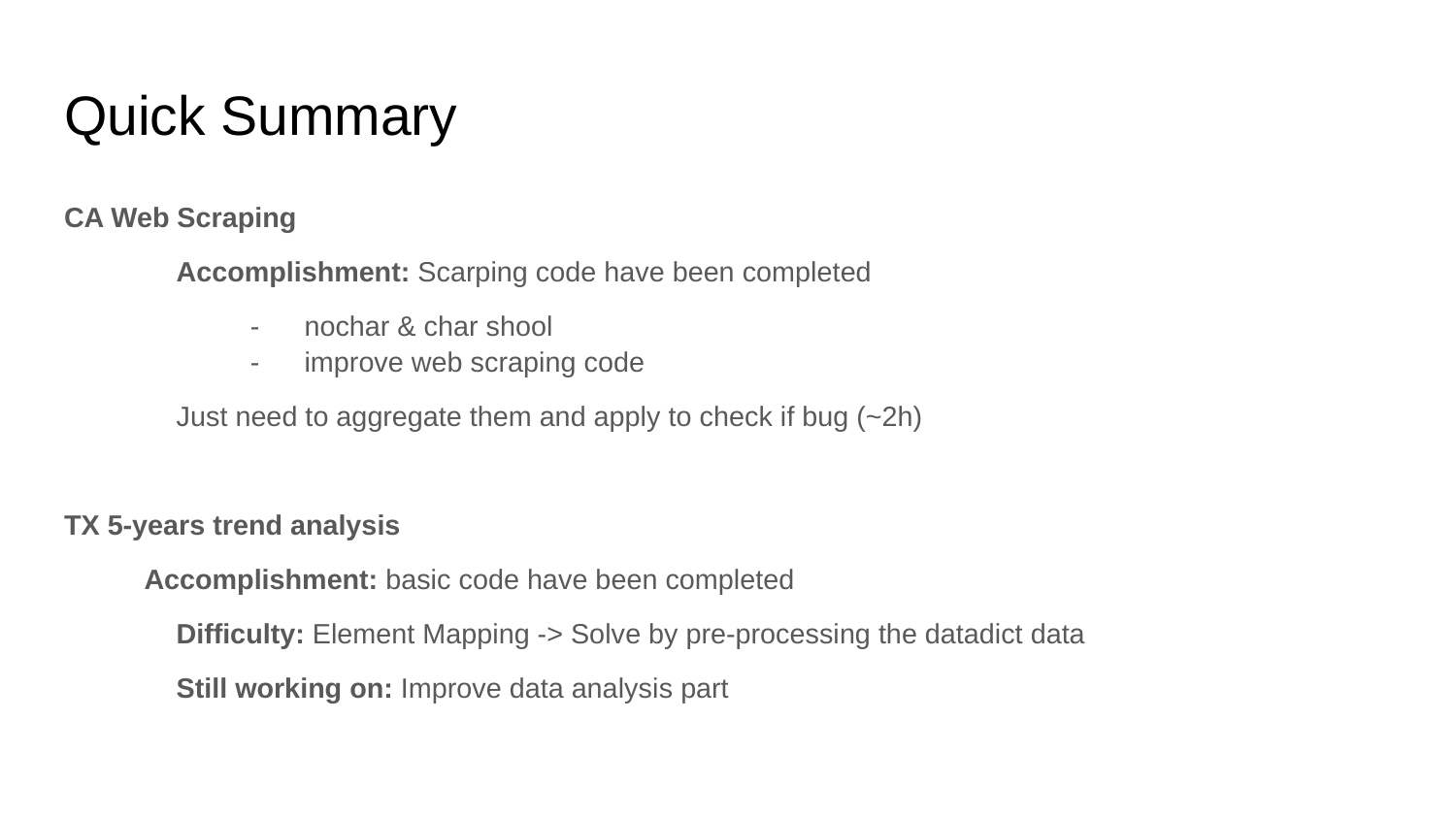

# Quick Summary
CA Web Scraping
	Accomplishment: Scarping code have been completed
nochar & char shool
improve web scraping code
	Just need to aggregate them and apply to check if bug (~2h)

TX 5-years trend analysis
Accomplishment: basic code have been completed
	Difficulty: Element Mapping -> Solve by pre-processing the datadict data
	Still working on: Improve data analysis part